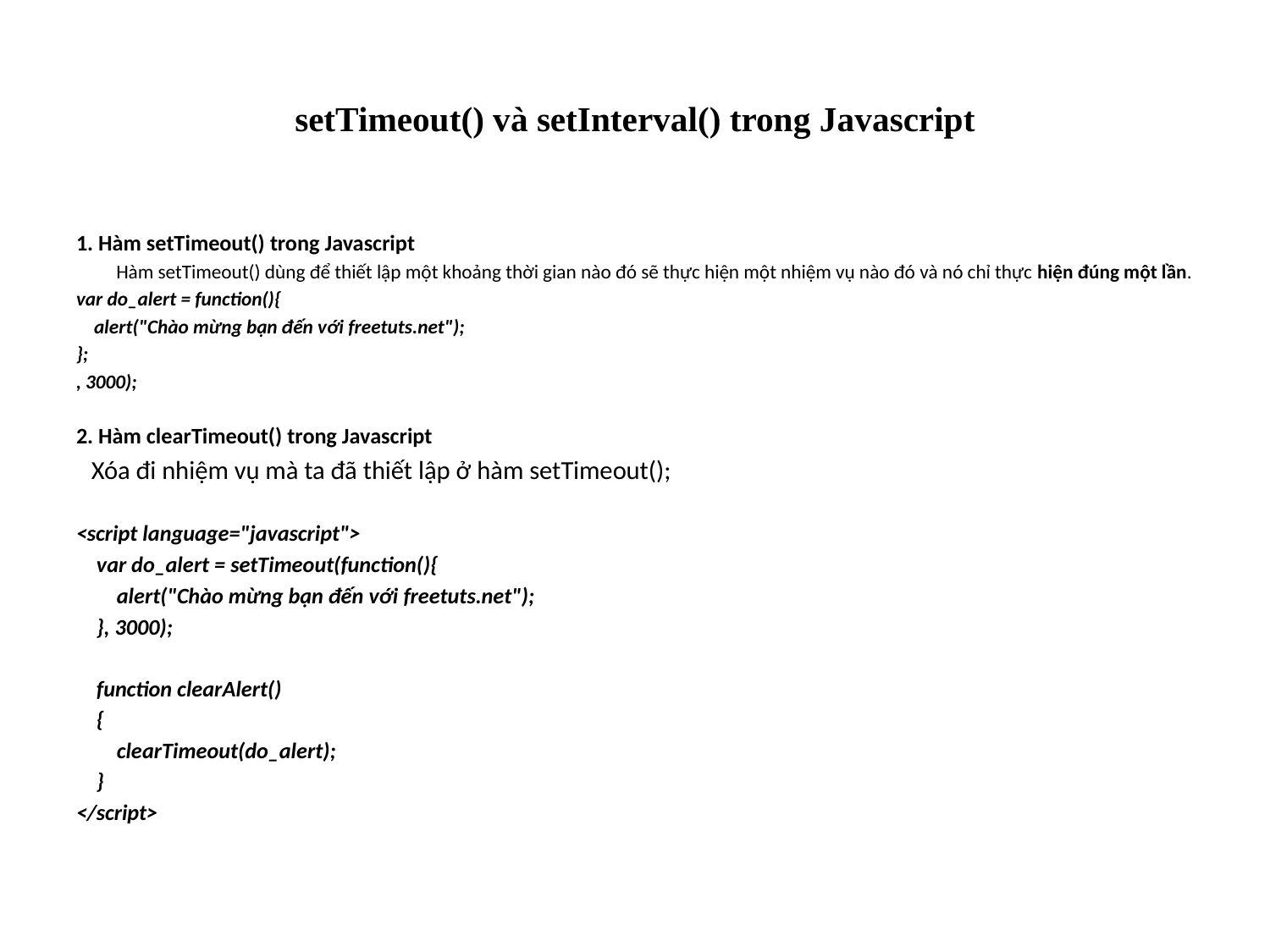

# setTimeout() và setInterval() trong Javascript
1. Hàm setTimeout() trong Javascript
         Hàm setTimeout() dùng để thiết lập một khoảng thời gian nào đó sẽ thực hiện một nhiệm vụ nào đó và nó chỉ thực hiện đúng một lần.
var do_alert = function(){
    alert("Chào mừng bạn đến với freetuts.net");
};
, 3000);

2. Hàm clearTimeout() trong Javascript
   Xóa đi nhiệm vụ mà ta đã thiết lập ở hàm setTimeout();

<script language="javascript">
    var do_alert = setTimeout(function(){
        alert("Chào mừng bạn đến với freetuts.net");
    }, 3000);

    function clearAlert()
    {
        clearTimeout(do_alert);
    }
</script>